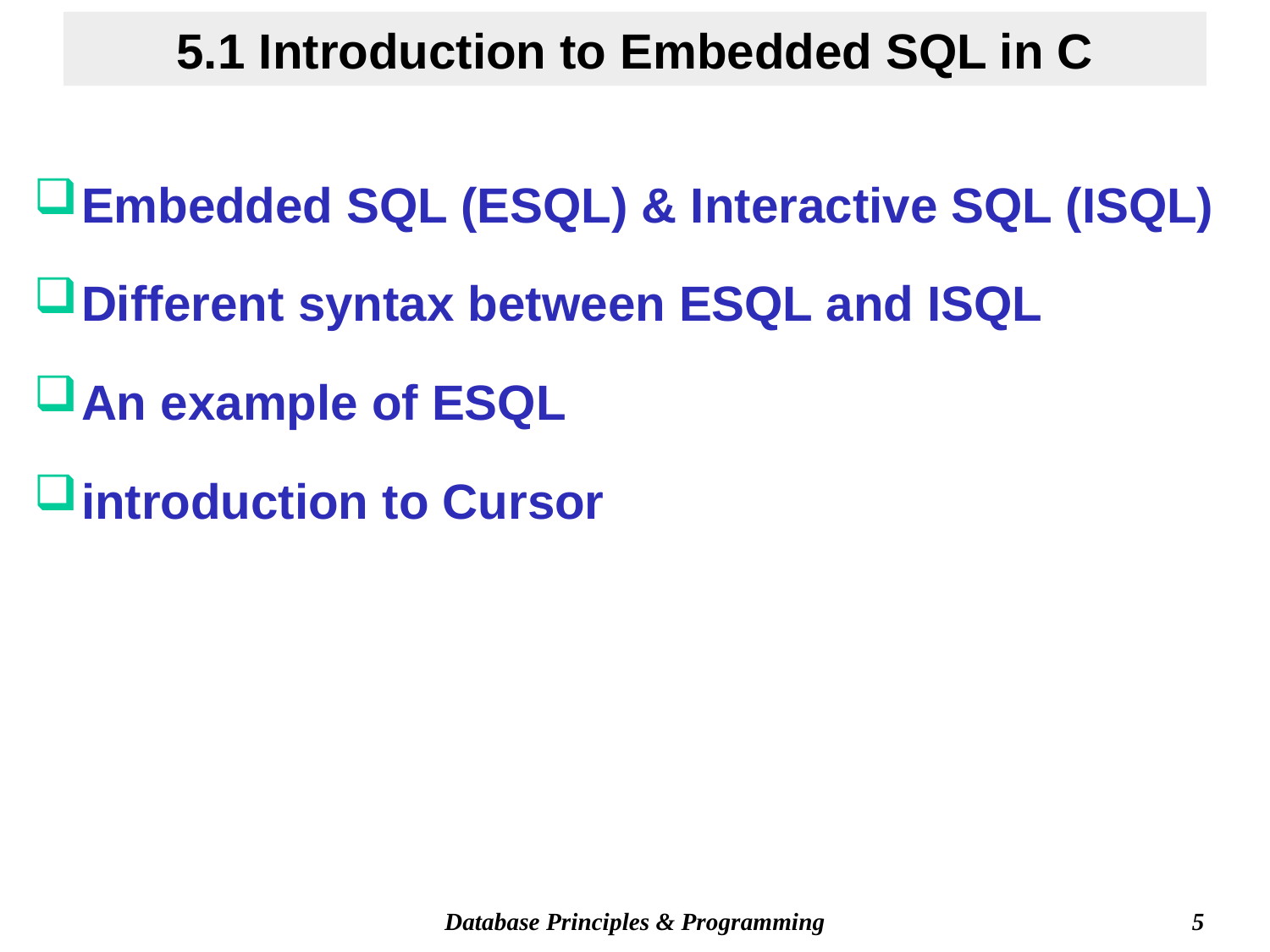

# 5.1 Introduction to Embedded SQL in C
Embedded SQL (ESQL) & Interactive SQL (ISQL)
Different syntax between ESQL and ISQL
An example of ESQL
introduction to Cursor

Database Principles & Programming
5